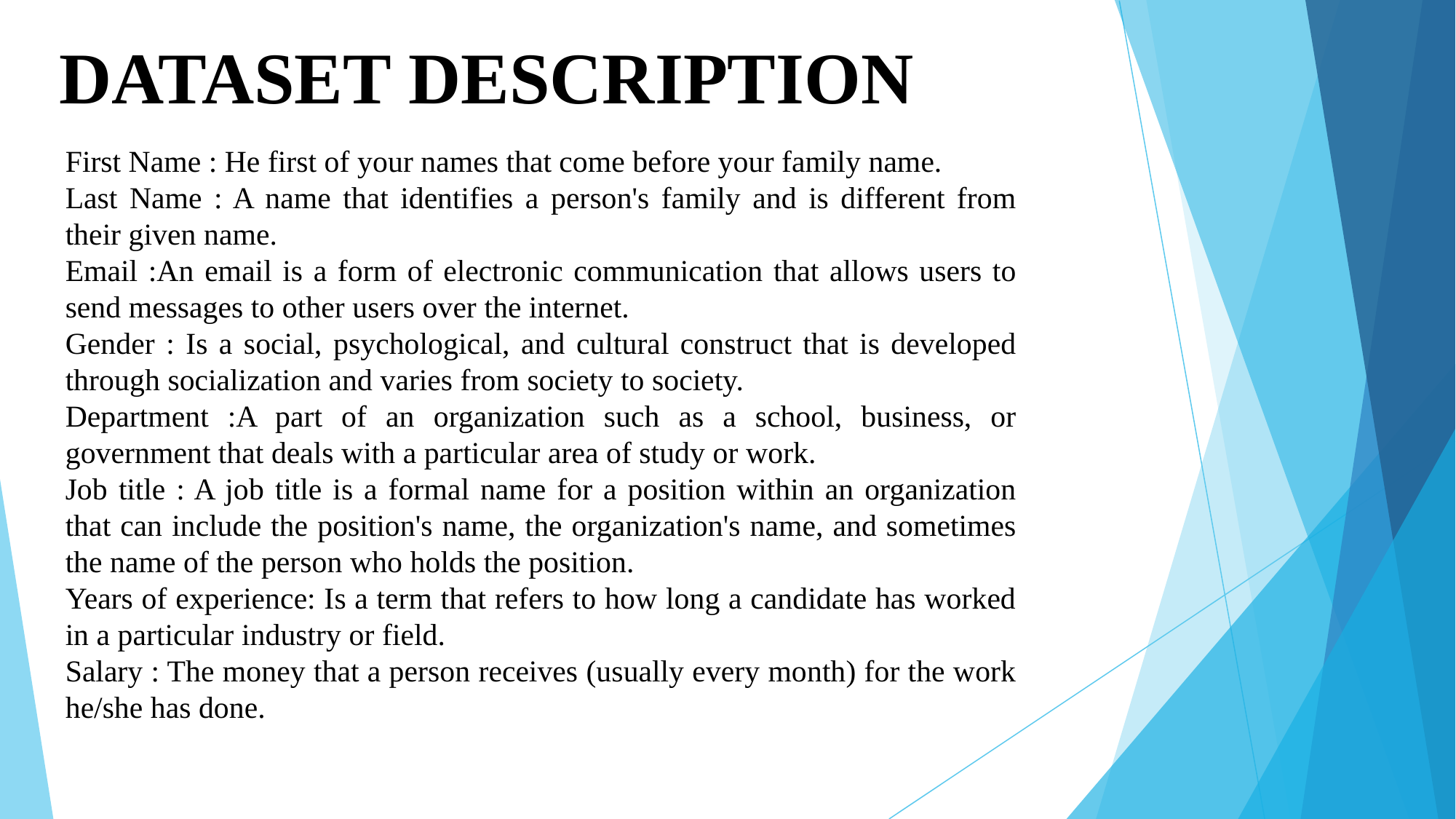

# DATASET DESCRIPTION
First Name : He first of your names that come before your family name.
Last Name : A name that identifies a person's family and is different from their given name.
Email :An email is a form of electronic communication that allows users to send messages to other users over the internet.
Gender : Is a social, psychological, and cultural construct that is developed through socialization and varies from society to society.
Department :A part of an organization such as a school, business, or government that deals with a particular area of study or work.
Job title : A job title is a formal name for a position within an organization that can include the position's name, the organization's name, and sometimes the name of the person who holds the position.
Years of experience: Is a term that refers to how long a candidate has worked in a particular industry or field.
Salary : The money that a person receives (usually every month) for the work he/she has done.